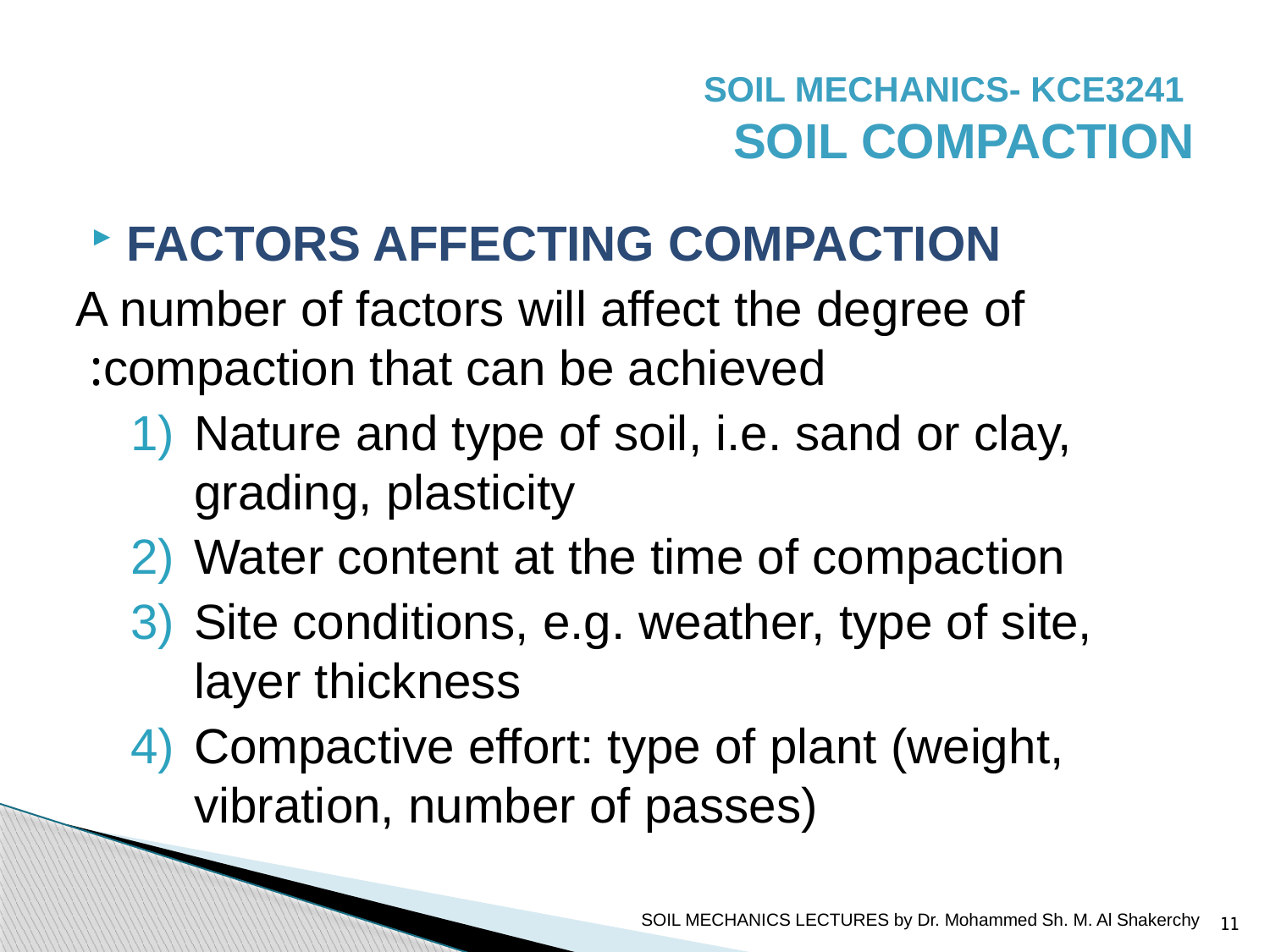

# SOIL MECHANICS- KCE3241 SOIL COMPACTION
FACTORS AFFECTING COMPACTION
A number of factors will affect the degree of compaction that can be achieved:
Nature and type of soil, i.e. sand or clay, grading, plasticity
Water content at the time of compaction
Site conditions, e.g. weather, type of site, layer thickness
Compactive effort: type of plant (weight, vibration, number of passes)
SOIL MECHANICS LECTURES by Dr. Mohammed Sh. M. Al Shakerchy
11